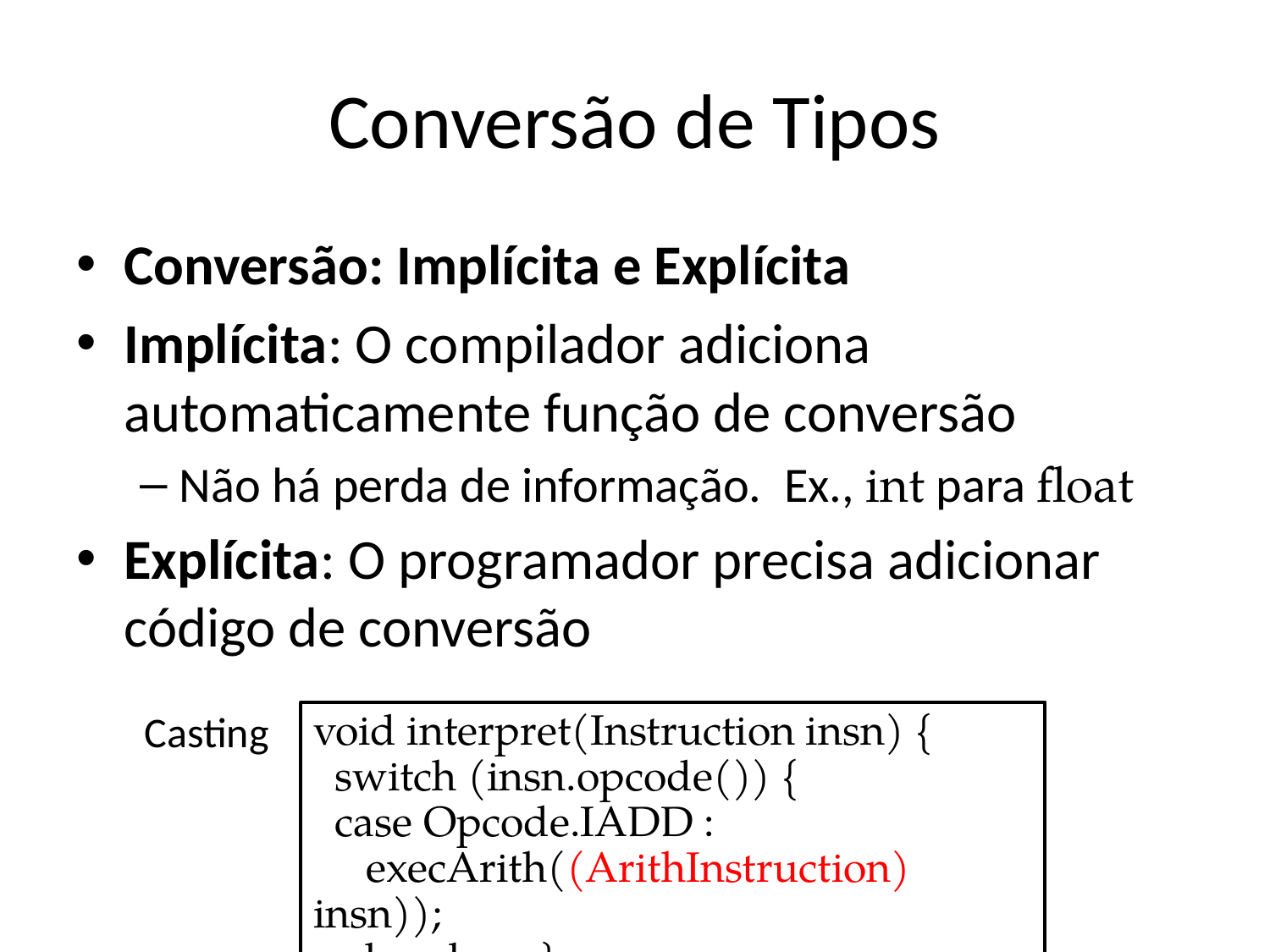

# Conversão de Tipos
Conversão: Implícita e Explícita
Implícita: O compilador adiciona automaticamente função de conversão
Não há perda de informação.  Ex., int para float
Explícita: O programador precisa adicionar código de conversão
Casting
void interpret(Instruction insn) {
  switch (insn.opcode()) {
  case Opcode.IADD :
     execArith((ArithInstruction) insn));
     break;  …}